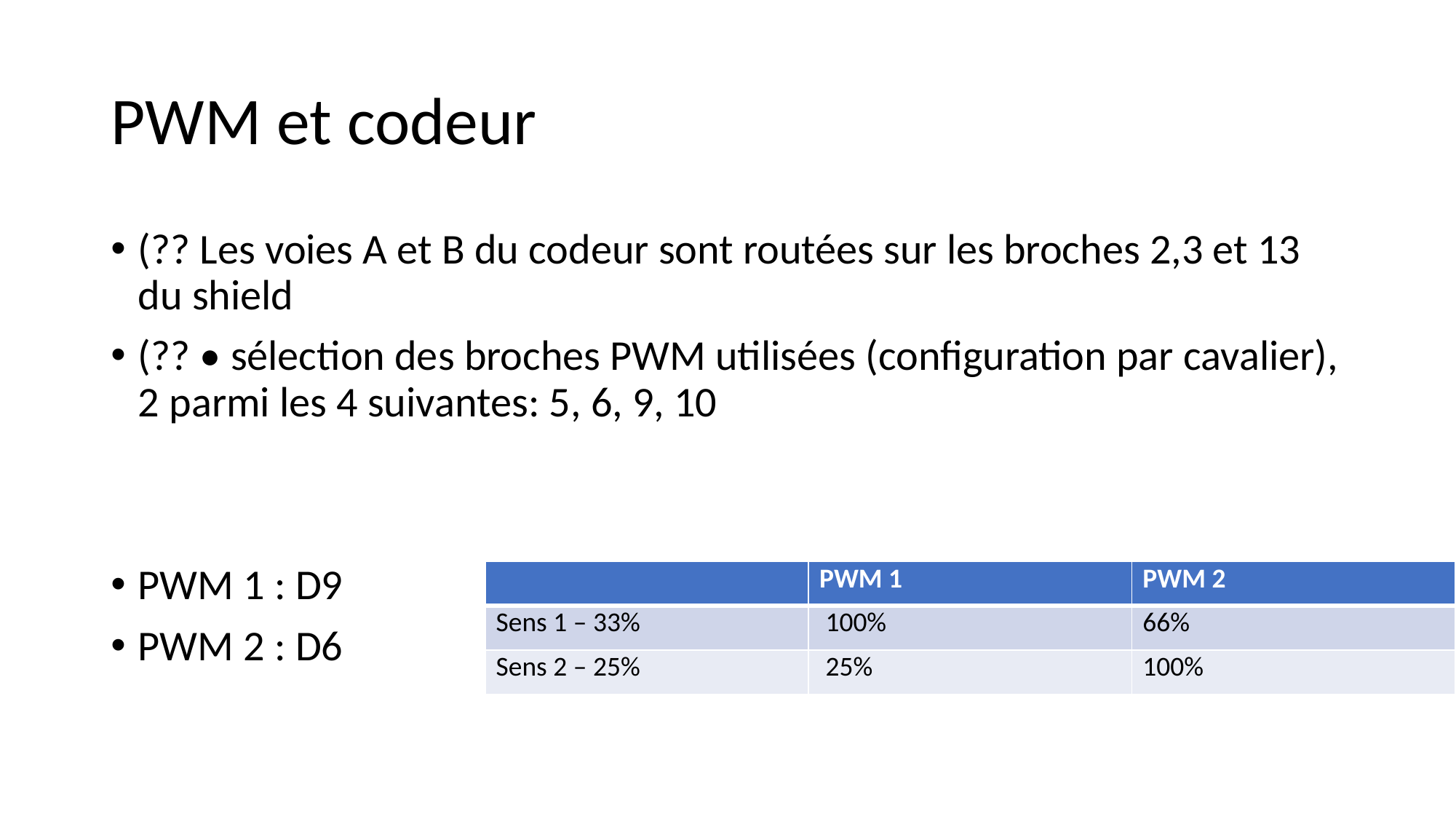

# PWM et codeur
(?? Les voies A et B du codeur sont routées sur les broches 2,3 et 13 du shield
(?? • sélection des broches PWM utilisées (configuration par cavalier), 2 parmi les 4 suivantes: 5, 6, 9, 10

PWM 1 : D9
PWM 2 : D6

|  | PWM 1 | PWM 2 |
| --- | --- | --- |
| Sens 1 – 33% | 100% | 66% |
| Sens 2 – 25% | 25% | 100% |